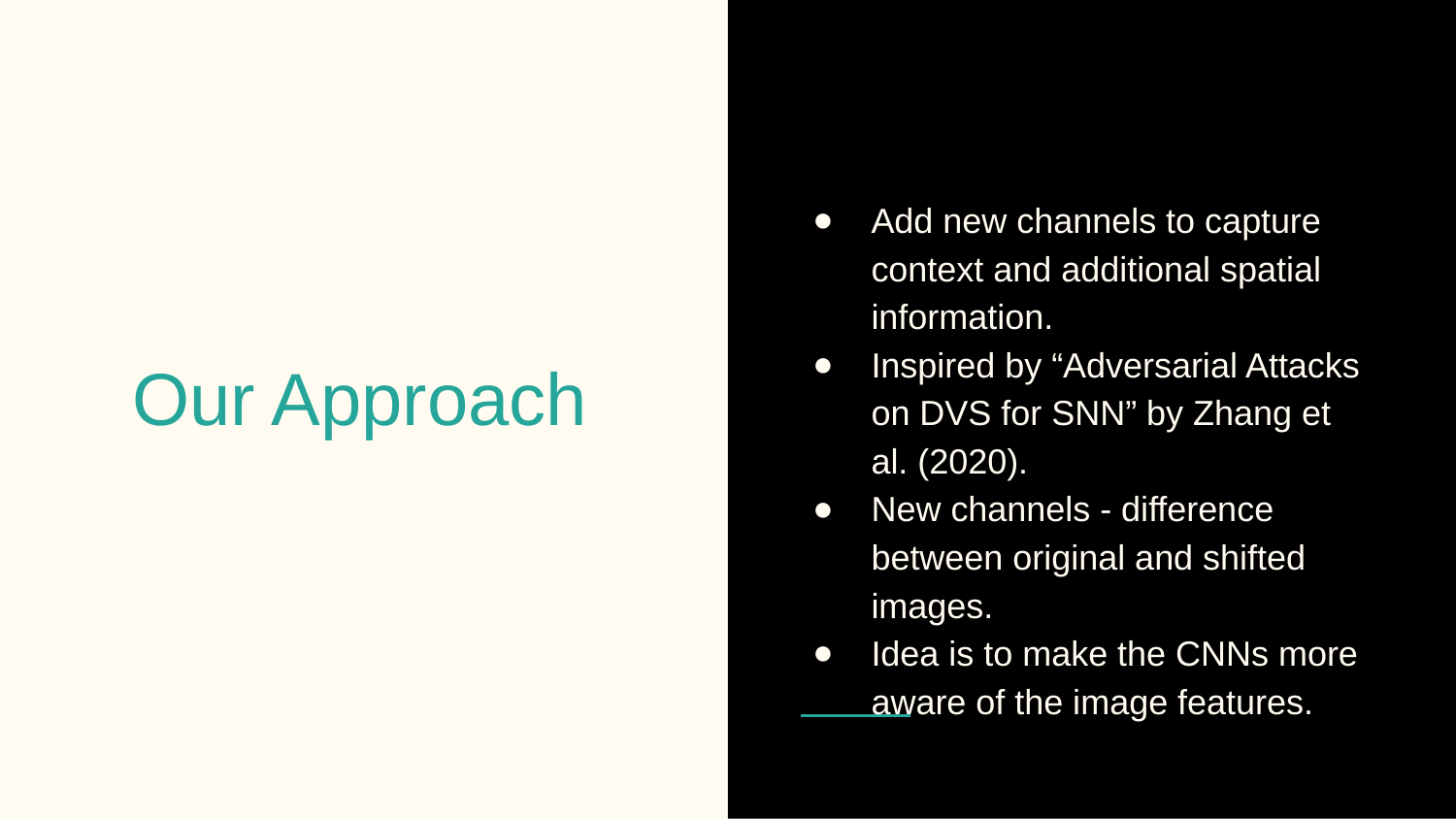

Add new channels to capture context and additional spatial information.
Inspired by “Adversarial Attacks on DVS for SNN” by Zhang et al. (2020).
New channels - difference between original and shifted images.
Idea is to make the CNNs more aware of the image features.

# Our Approach